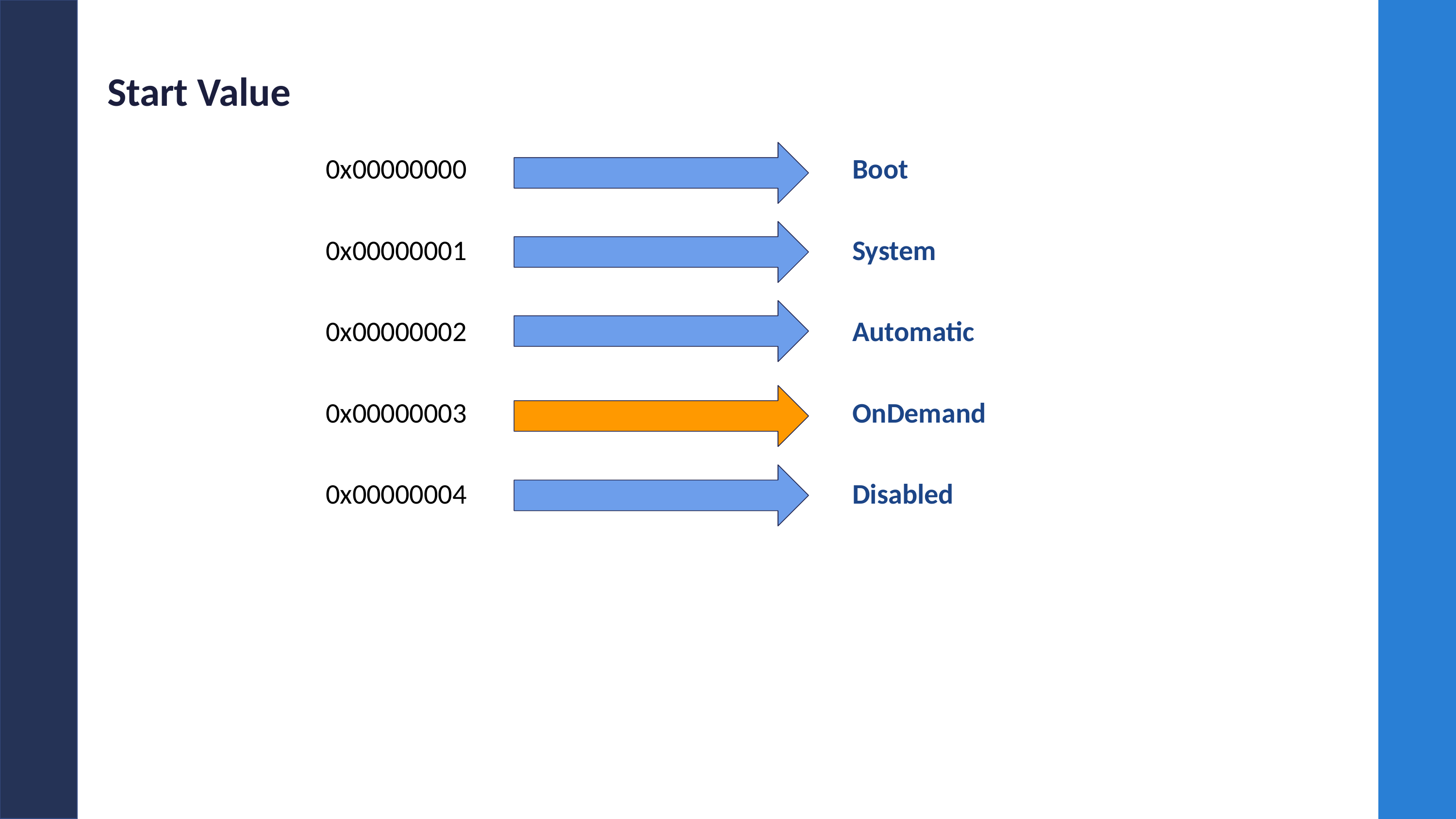

# Start Value

0x00000000

0x00000001

0x00000002

0x00000003

0x00000004
Boot

System

Automatic

OnDemand

Disabled